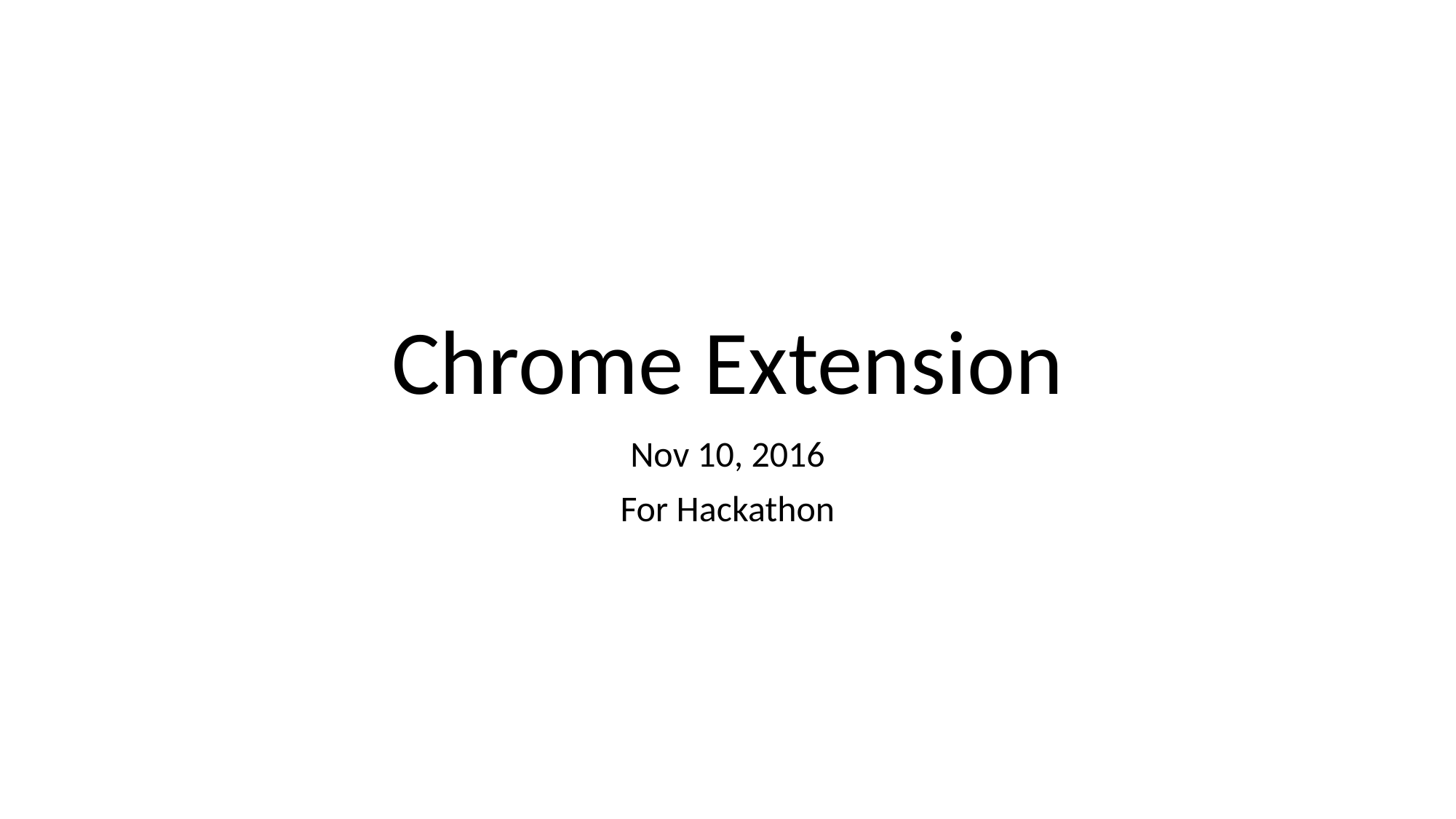

# Chrome Extension
Nov 10, 2016
For Hackathon